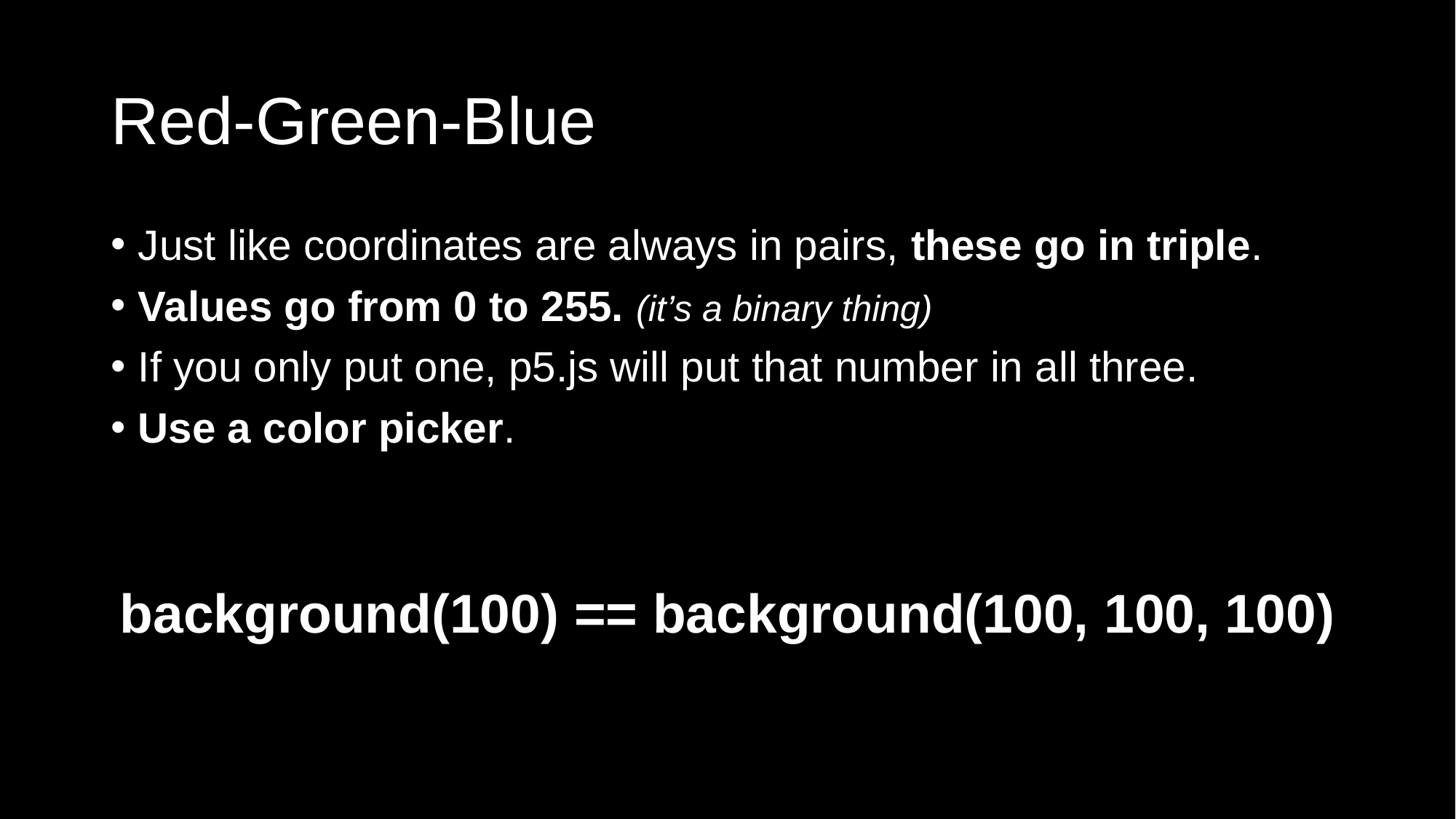

# Red-Green-Blue
Just like coordinates are always in pairs, these go in triple.
Values go from 0 to 255. (it’s a binary thing)
If you only put one, p5.js will put that number in all three.
Use a color picker.
background(100) == background(100, 100, 100)